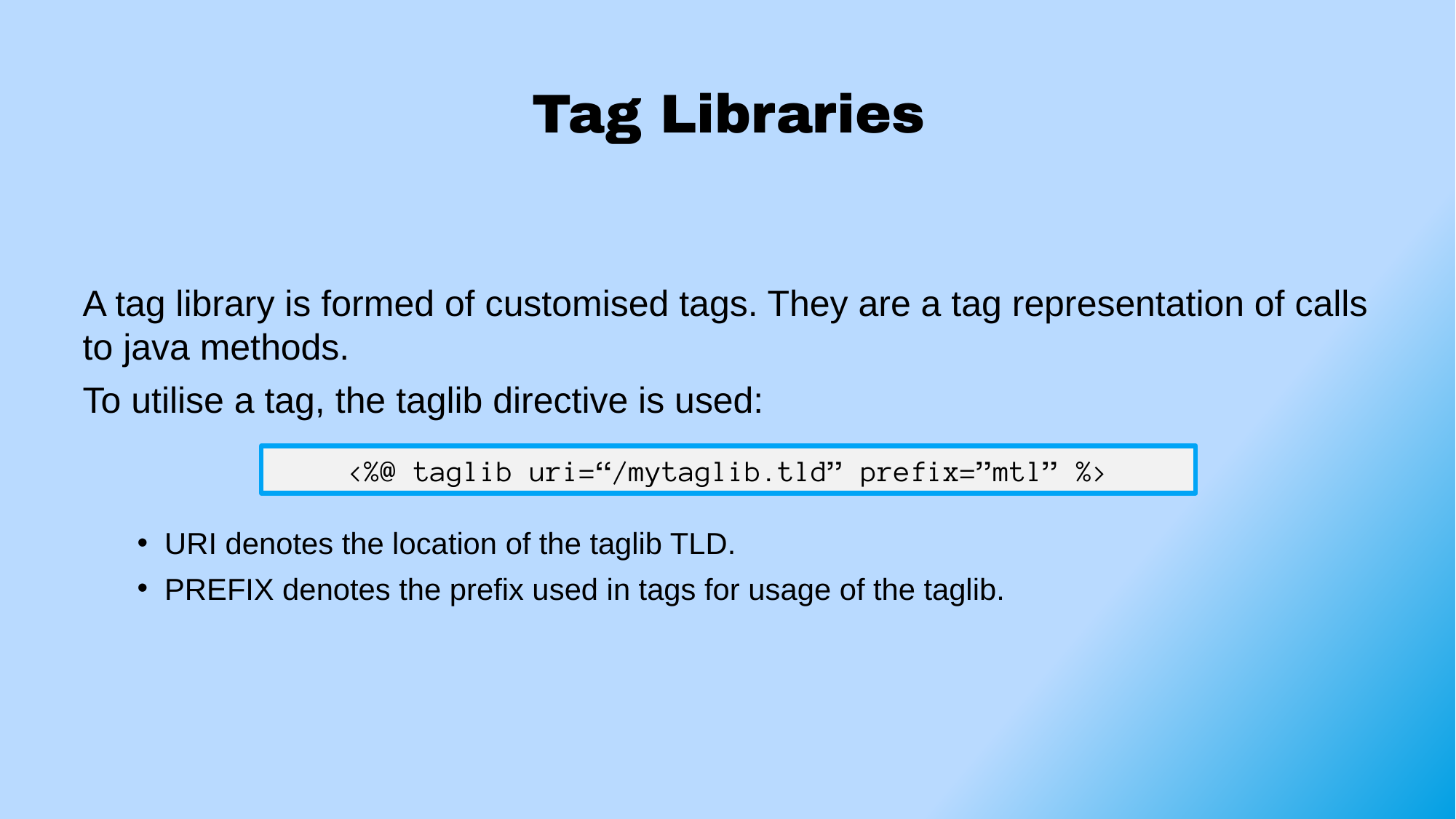

# Tag Libraries
A tag library is formed of customised tags. They are a tag representation of calls to java methods.
To utilise a tag, the taglib directive is used:

URI denotes the location of the taglib TLD.
PREFIX denotes the prefix used in tags for usage of the taglib.

<%@ taglib uri=“/mytaglib.tld” prefix=”mtl” %>